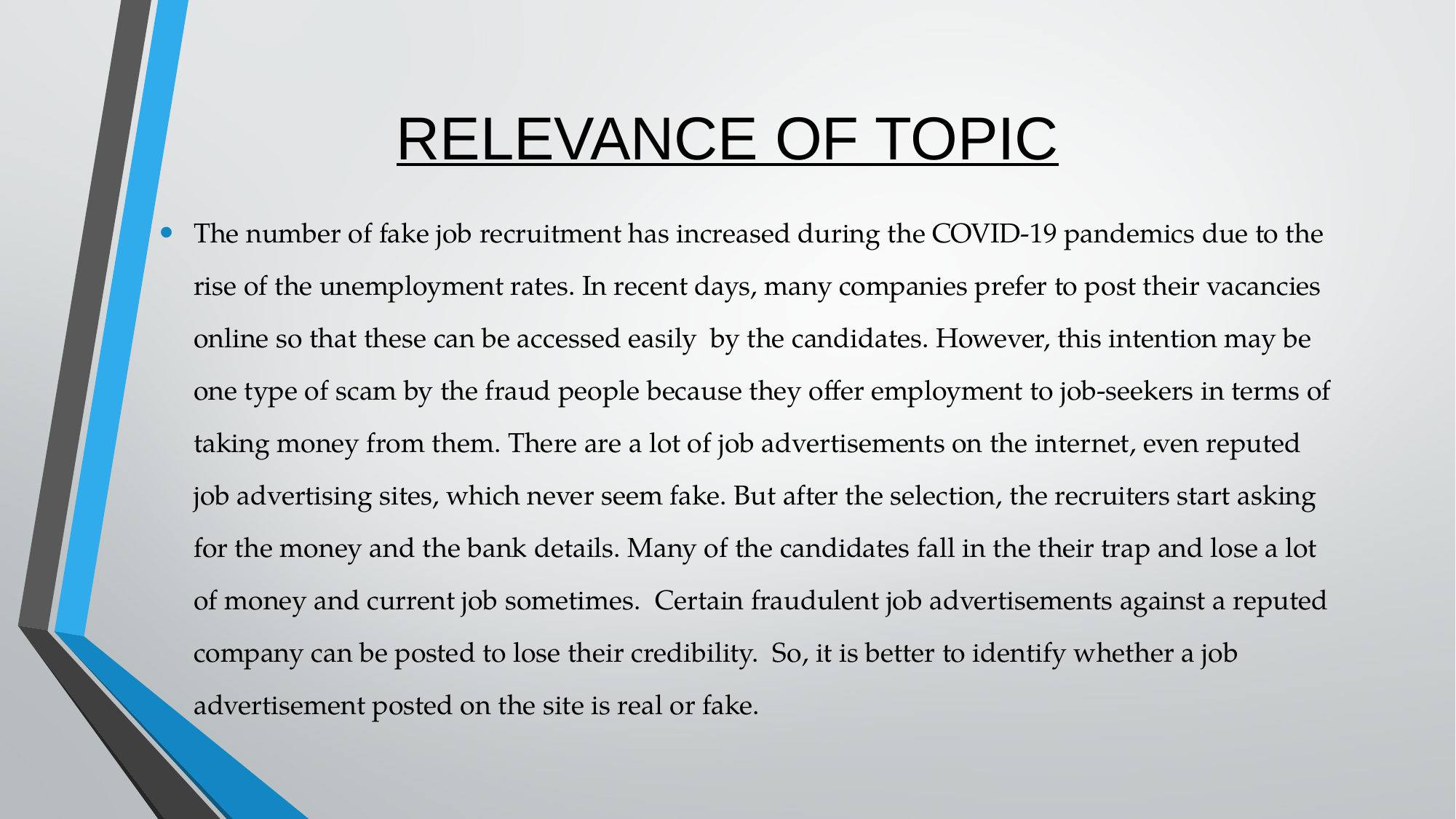

# RELEVANCE OF TOPIC
The number of fake job recruitment has increased during the COVID-19 pandemics due to the rise of the unemployment rates. In recent days, many companies prefer to post their vacancies online so that these can be accessed easily  by the candidates. However, this intention may be one type of scam by the fraud people because they offer employment to job-seekers in terms of taking money from them. There are a lot of job advertisements on the internet, even reputed job advertising sites, which never seem fake. But after the selection, the recruiters start asking for the money and the bank details. Many of the candidates fall in the their trap and lose a lot of money and current job sometimes.  Certain fraudulent job advertisements against a reputed company can be posted to lose their credibility.  So, it is better to identify whether a job advertisement posted on the site is real or fake.